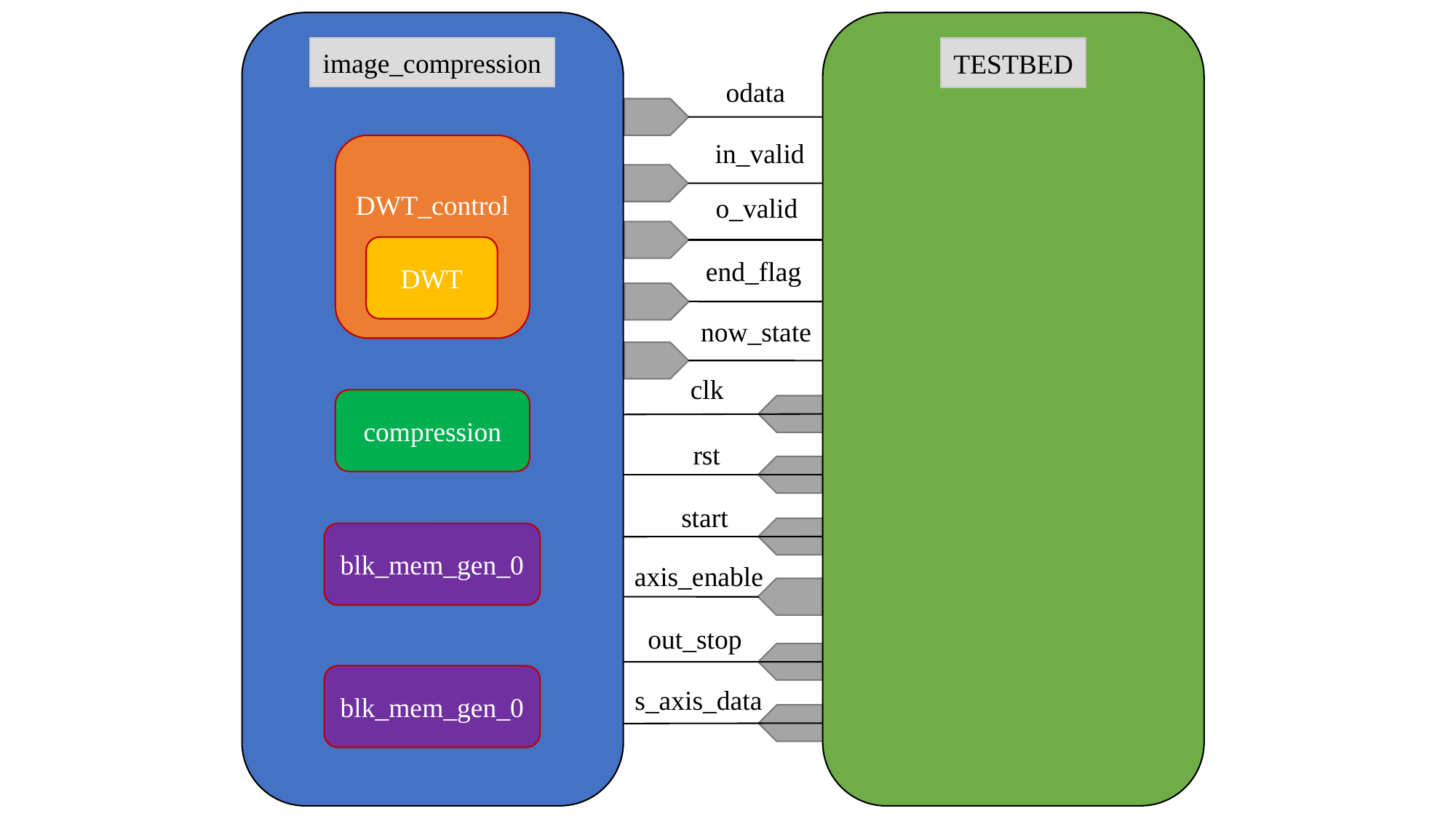

image_compression
TESTBED
odata

in_valid
DWT_control

DWT

o_valid

end_flag

now_state

clk
compression

rst

start

blk_mem_gen_0
axis_enable

out_stop

blk_mem_gen_0
s_axis_data